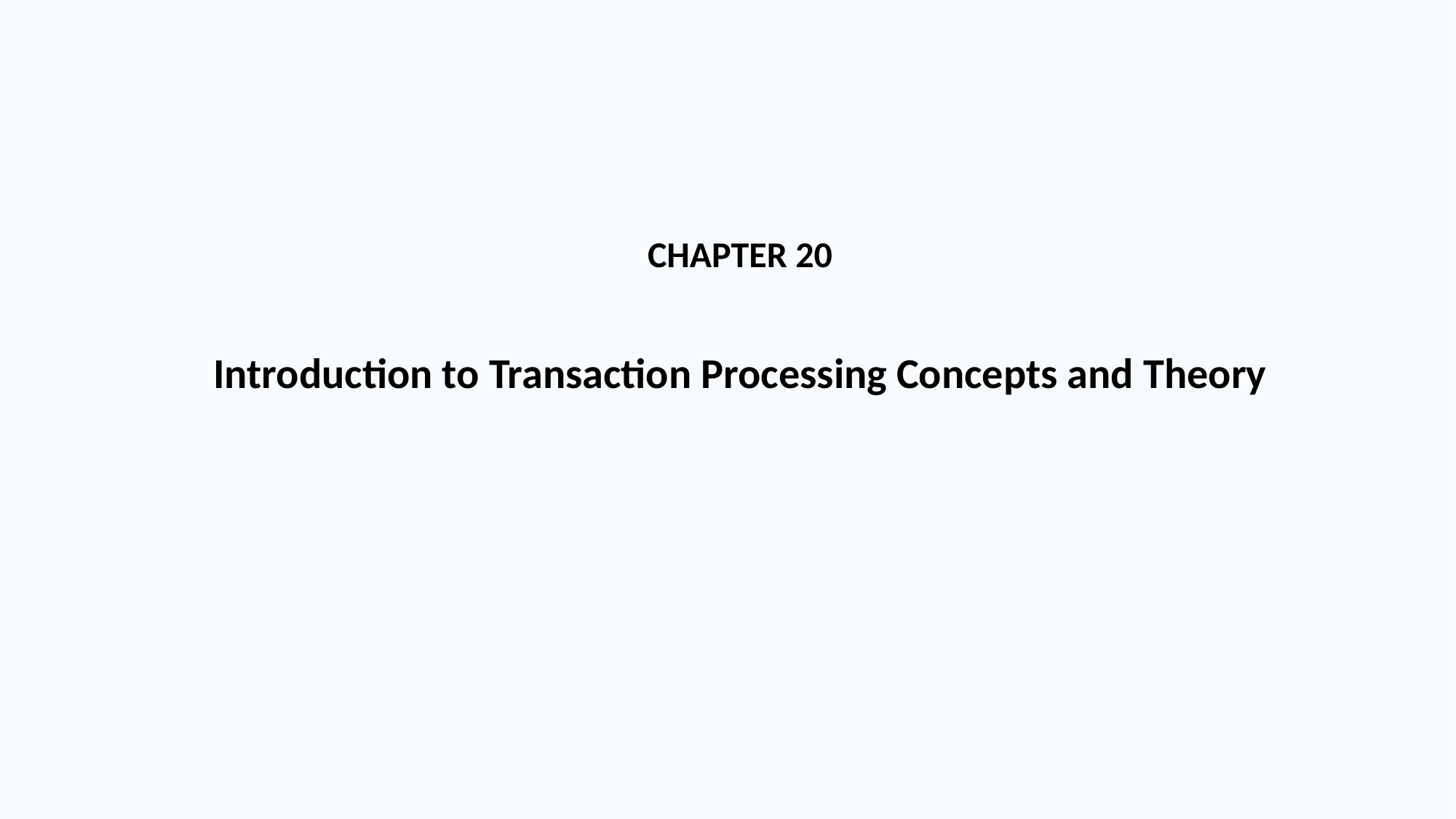

#

CHAPTER 20

Introduction to Transaction Processing Concepts and Theory